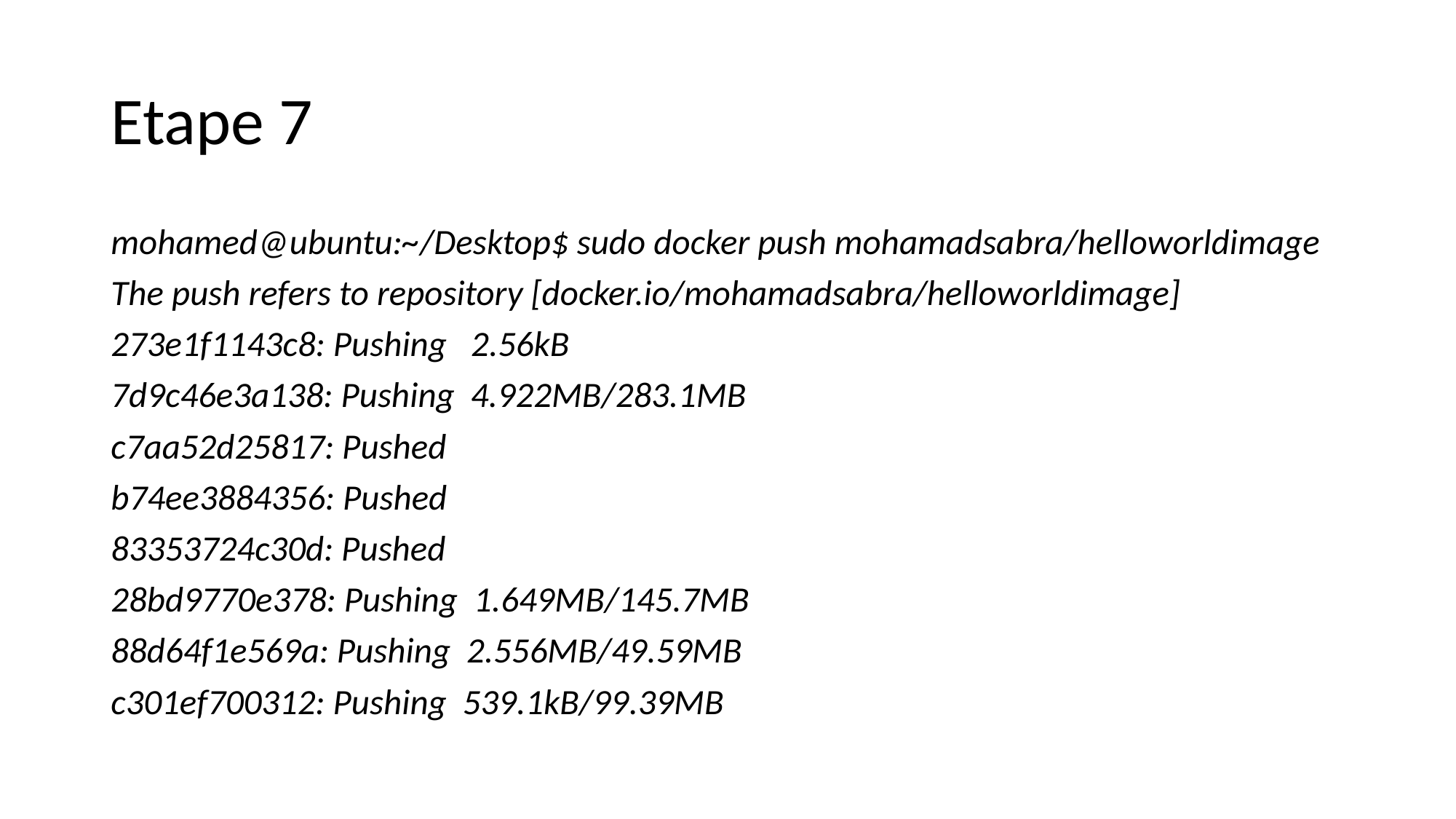

# Etape 7
mohamed@ubuntu:~/Desktop$ sudo docker push mohamadsabra/helloworldimage
The push refers to repository [docker.io/mohamadsabra/helloworldimage]
273e1f1143c8: Pushing   2.56kB
7d9c46e3a138: Pushing  4.922MB/283.1MB
c7aa52d25817: Pushed
b74ee3884356: Pushed
83353724c30d: Pushed
28bd9770e378: Pushing  1.649MB/145.7MB
88d64f1e569a: Pushing  2.556MB/49.59MB
c301ef700312: Pushing  539.1kB/99.39MB